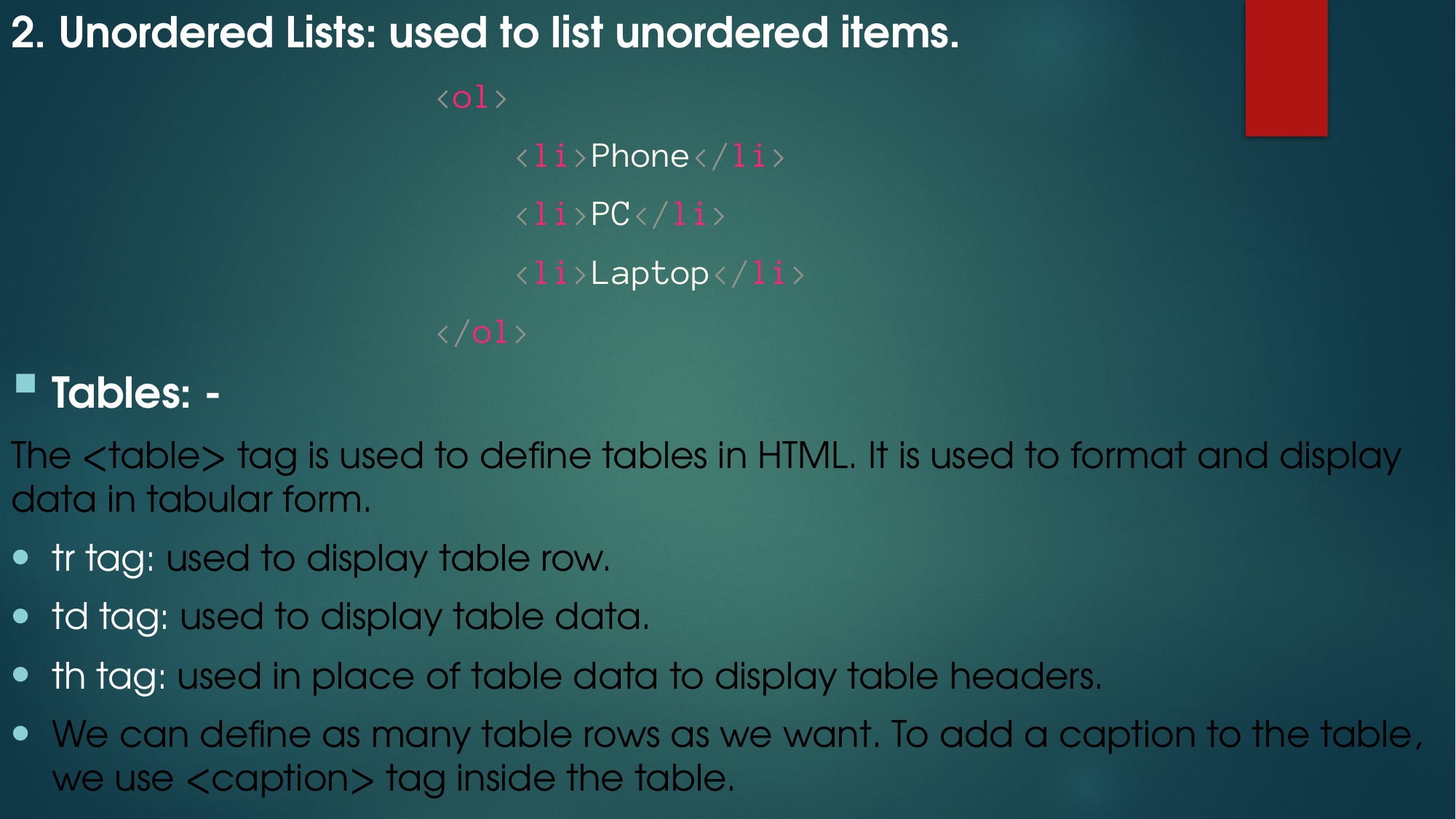

2. Unordered Lists: used to list unordered items.
<ol>
    <li>Phone</li>
    <li>PC</li>
    <li>Laptop</li>
</ol>
Tables: -
The <table> tag is used to define tables in HTML. It is used to format and display data in tabular form.
tr tag: used to display table row.
td tag: used to display table data.
th tag: used in place of table data to display table headers.
We can define as many table rows as we want. To add a caption to the table, we use <caption> tag inside the table.